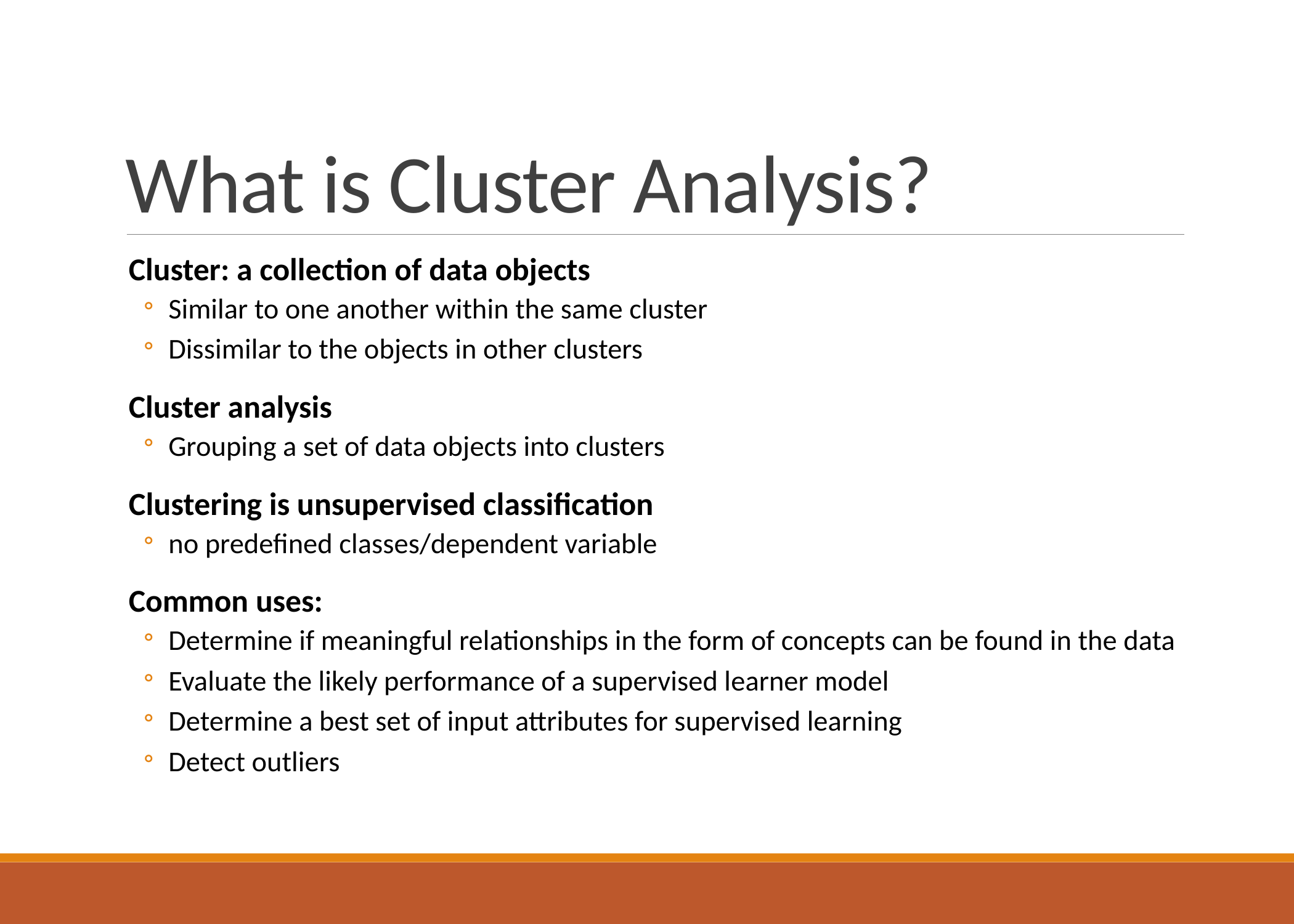

# What is Cluster Analysis?
Cluster: a collection of data objects
Similar to one another within the same cluster
Dissimilar to the objects in other clusters
Cluster analysis
Grouping a set of data objects into clusters
Clustering is unsupervised classification
no predefined classes/dependent variable
Common uses:
Determine if meaningful relationships in the form of concepts can be found in the data
Evaluate the likely performance of a supervised learner model
Determine a best set of input attributes for supervised learning
Detect outliers